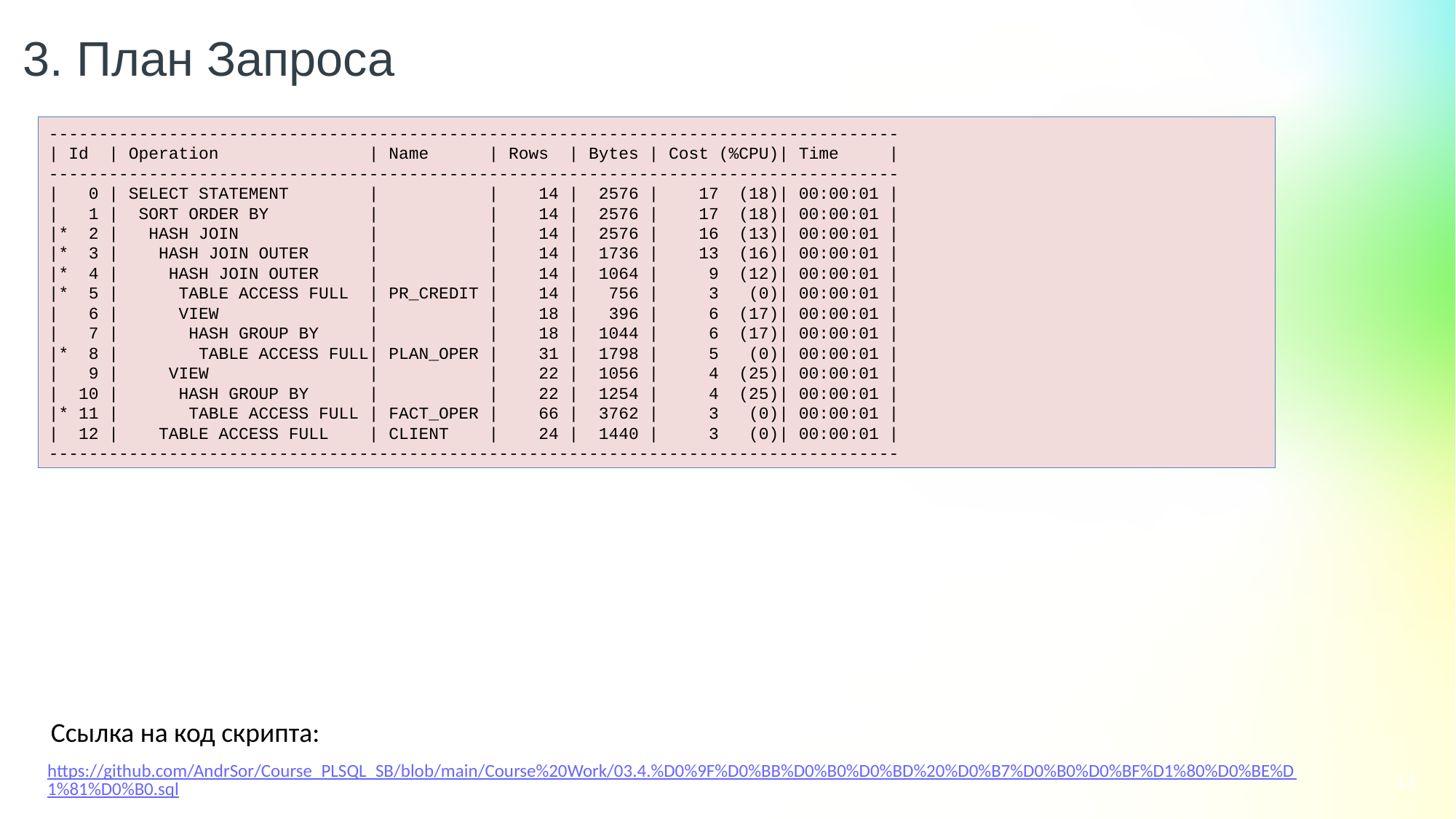

3. План Запроса

-------------------------------------------------------------------------------------
| Id  | Operation               | Name      | Rows  | Bytes | Cost (%CPU)| Time     |
-------------------------------------------------------------------------------------
|   0 | SELECT STATEMENT        |           |    14 |  2576 |    17  (18)| 00:00:01 |
|   1 |  SORT ORDER BY          |           |    14 |  2576 |    17  (18)| 00:00:01 |
|*  2 |   HASH JOIN             |           |    14 |  2576 |    16  (13)| 00:00:01 |
|*  3 |    HASH JOIN OUTER      |           |    14 |  1736 |    13  (16)| 00:00:01 |
|*  4 |     HASH JOIN OUTER     |           |    14 |  1064 |     9  (12)| 00:00:01 |
|*  5 |      TABLE ACCESS FULL  | PR_CREDIT |    14 |   756 |     3   (0)| 00:00:01 |
|   6 |      VIEW               |           |    18 |   396 |     6  (17)| 00:00:01 |
|   7 |       HASH GROUP BY     |           |    18 |  1044 |     6  (17)| 00:00:01 |
|*  8 |        TABLE ACCESS FULL| PLAN_OPER |    31 |  1798 |     5   (0)| 00:00:01 |
|   9 |     VIEW                |           |    22 |  1056 |     4  (25)| 00:00:01 |
|  10 |      HASH GROUP BY      |           |    22 |  1254 |     4  (25)| 00:00:01 |
|* 11 |       TABLE ACCESS FULL | FACT_OPER |    66 |  3762 |     3   (0)| 00:00:01 |
|  12 |    TABLE ACCESS FULL    | CLIENT    |    24 |  1440 |     3   (0)| 00:00:01 |
-------------------------------------------------------------------------------------
Ссылка на код скрипта:
https://github.com/AndrSor/Course_PLSQL_SB/blob/main/Course%20Work/03.4.%D0%9F%D0%BB%D0%B0%D0%BD%20%D0%B7%D0%B0%D0%BF%D1%80%D0%BE%D1%81%D0%B0.sql